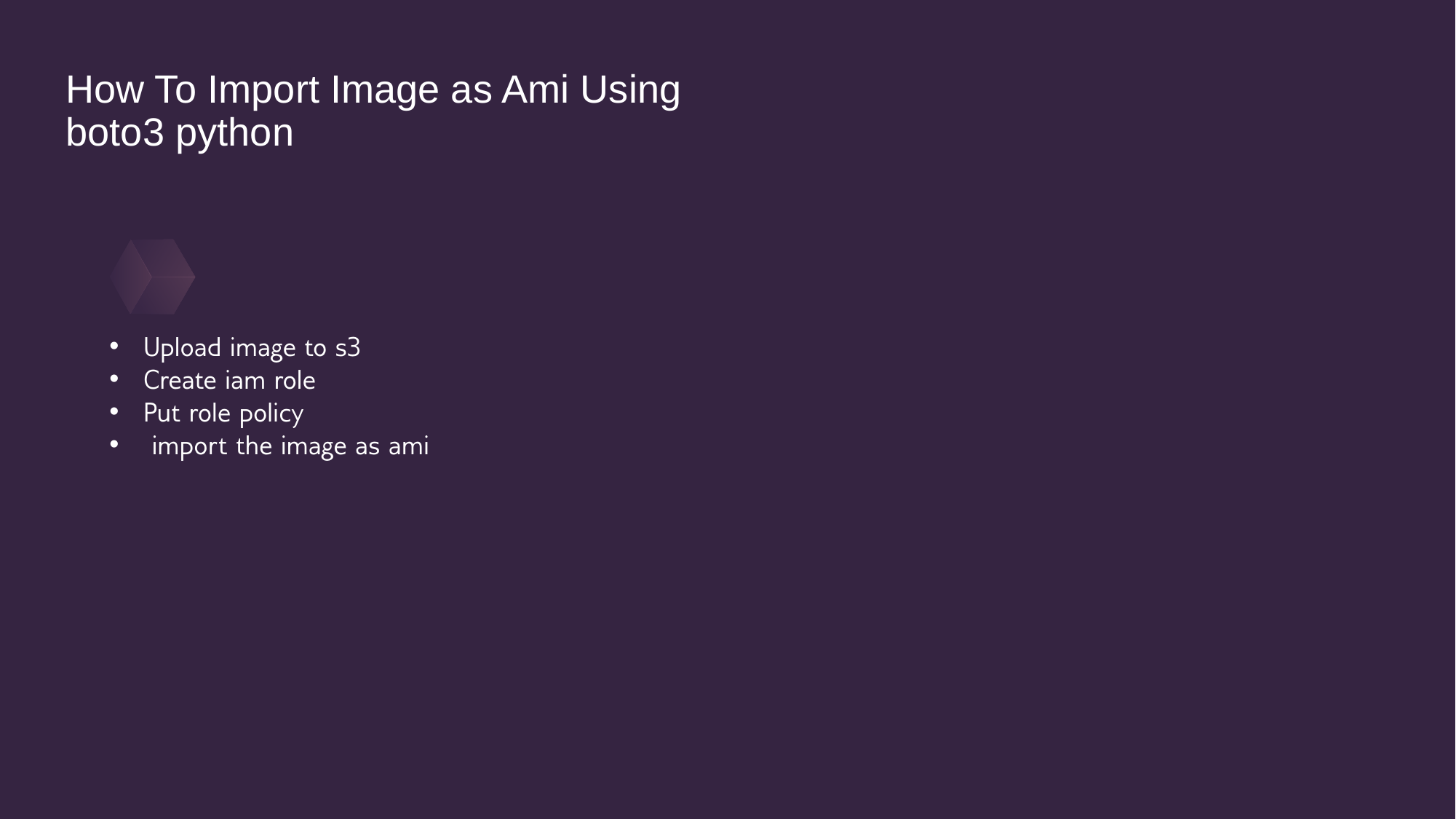

# How To Import Image as Ami Using boto3 python

Upload image to s3
Create iam role
Put role policy
 import the image as ami